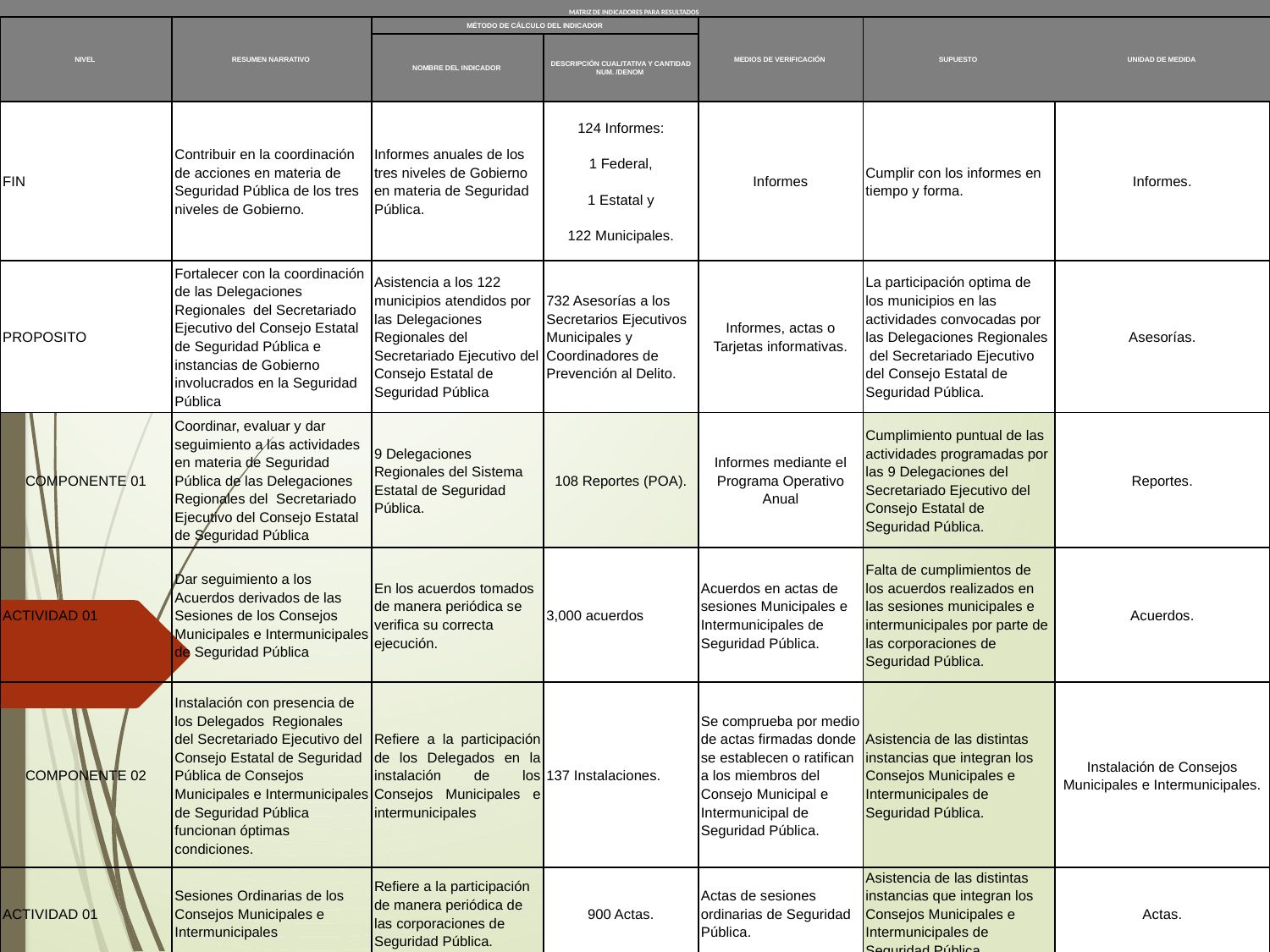

| MATRIZ DE INDICADORES PARA RESULTADOS |  |  |  |  |  |  |
| --- | --- | --- | --- | --- | --- | --- |
| NIVEL | RESUMEN NARRATIVO | MÉTODO DE CÁLCULO DEL INDICADOR |  | MEDIOS DE VERIFICACIÓN | SUPUESTO | UNIDAD DE MEDIDA |
|  |  | NOMBRE DEL INDICADOR | DESCRIPCIÓN CUALITATIVA Y CANTIDAD NUM. /DENOM |  |  |  |
| FIN | Contribuir en la coordinación de acciones en materia de Seguridad Pública de los tres niveles de Gobierno. | Informes anuales de los tres niveles de Gobierno en materia de Seguridad Pública. | 124 Informes: 1 Federal, 1 Estatal y 122 Municipales. | Informes | Cumplir con los informes en tiempo y forma. | Informes. |
| PROPOSITO | Fortalecer con la coordinación de las Delegaciones Regionales del Secretariado Ejecutivo del Consejo Estatal de Seguridad Pública e instancias de Gobierno involucrados en la Seguridad Pública | Asistencia a los 122 municipios atendidos por las Delegaciones Regionales del Secretariado Ejecutivo del Consejo Estatal de Seguridad Pública | 732 Asesorías a los Secretarios Ejecutivos Municipales y Coordinadores de Prevención al Delito. | Informes, actas o Tarjetas informativas. | La participación optima de los municipios en las actividades convocadas por las Delegaciones Regionales del Secretariado Ejecutivo del Consejo Estatal de Seguridad Pública. | Asesorías. |
| COMPONENTE 01 | Coordinar, evaluar y dar seguimiento a las actividades en materia de Seguridad Pública de las Delegaciones Regionales del Secretariado Ejecutivo del Consejo Estatal de Seguridad Pública | 9 Delegaciones Regionales del Sistema Estatal de Seguridad Pública. | 108 Reportes (POA). | Informes mediante el Programa Operativo Anual | Cumplimiento puntual de las actividades programadas por las 9 Delegaciones del Secretariado Ejecutivo del Consejo Estatal de Seguridad Pública. | Reportes. |
| ACTIVIDAD 01 | Dar seguimiento a los Acuerdos derivados de las Sesiones de los Consejos Municipales e Intermunicipales de Seguridad Pública | En los acuerdos tomados de manera periódica se verifica su correcta ejecución. | 3,000 acuerdos | Acuerdos en actas de sesiones Municipales e Intermunicipales de Seguridad Pública. | Falta de cumplimientos de los acuerdos realizados en las sesiones municipales e intermunicipales por parte de las corporaciones de Seguridad Pública. | Acuerdos. |
| COMPONENTE 02 | Instalación con presencia de los Delegados Regionales del Secretariado Ejecutivo del Consejo Estatal de Seguridad Pública de Consejos Municipales e Intermunicipales de Seguridad Pública funcionan óptimas condiciones. | Refiere a la participación de los Delegados en la instalación de los Consejos Municipales e intermunicipales | 137 Instalaciones. | Se comprueba por medio de actas firmadas donde se establecen o ratifican a los miembros del Consejo Municipal e Intermunicipal de Seguridad Pública. | Asistencia de las distintas instancias que integran los Consejos Municipales e Intermunicipales de Seguridad Pública. | Instalación de Consejos Municipales e Intermunicipales. |
| ACTIVIDAD 01 | Sesiones Ordinarias de los Consejos Municipales e Intermunicipales | Refiere a la participación de manera periódica de las corporaciones de Seguridad Pública. | 900 Actas. | Actas de sesiones ordinarias de Seguridad Pública. | Asistencia de las distintas instancias que integran los Consejos Municipales e Intermunicipales de Seguridad Pública. | Actas. |